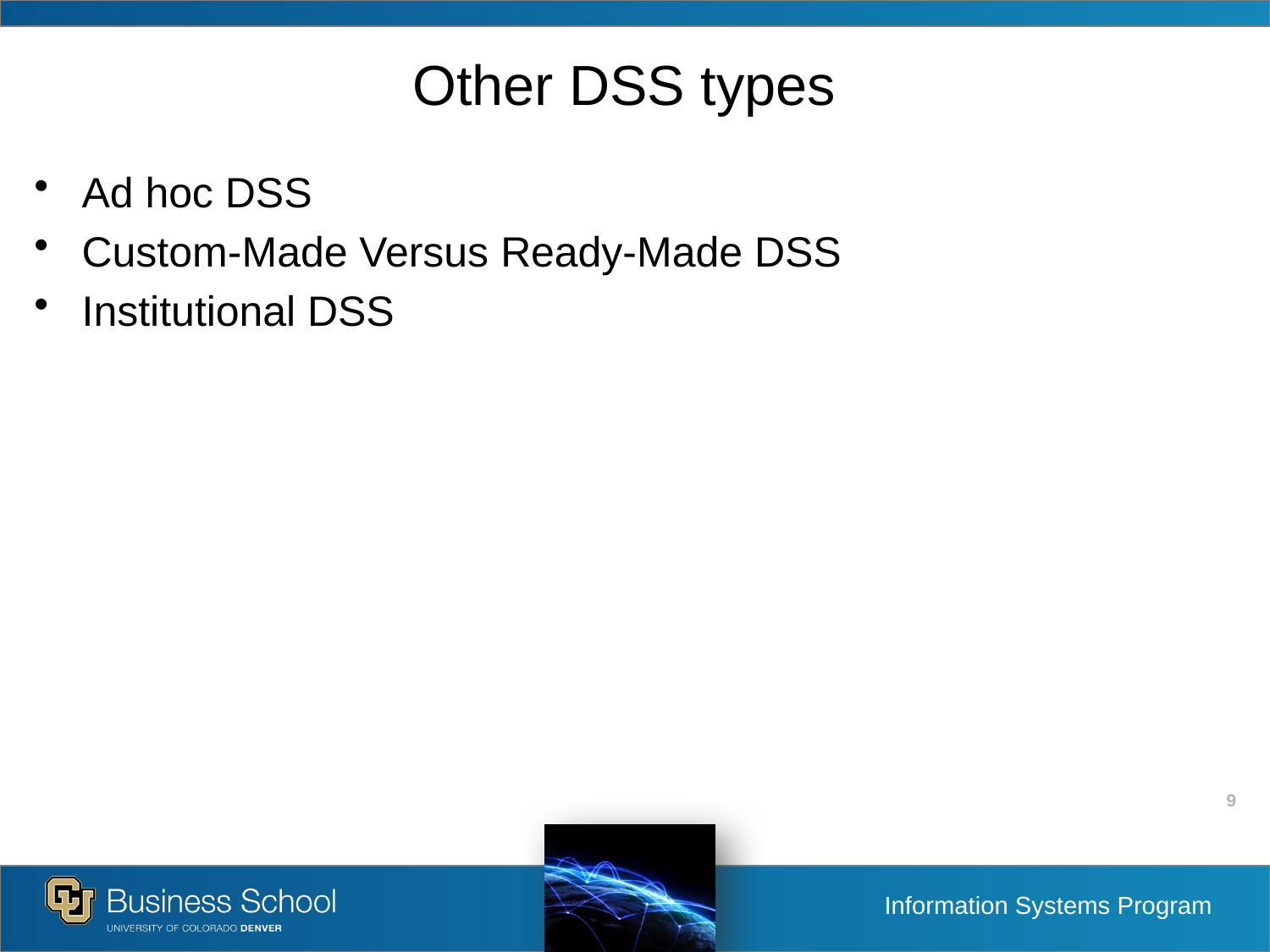

# Other DSS types
Ad hoc DSS
Custom-Made Versus Ready-Made DSS
Institutional DSS